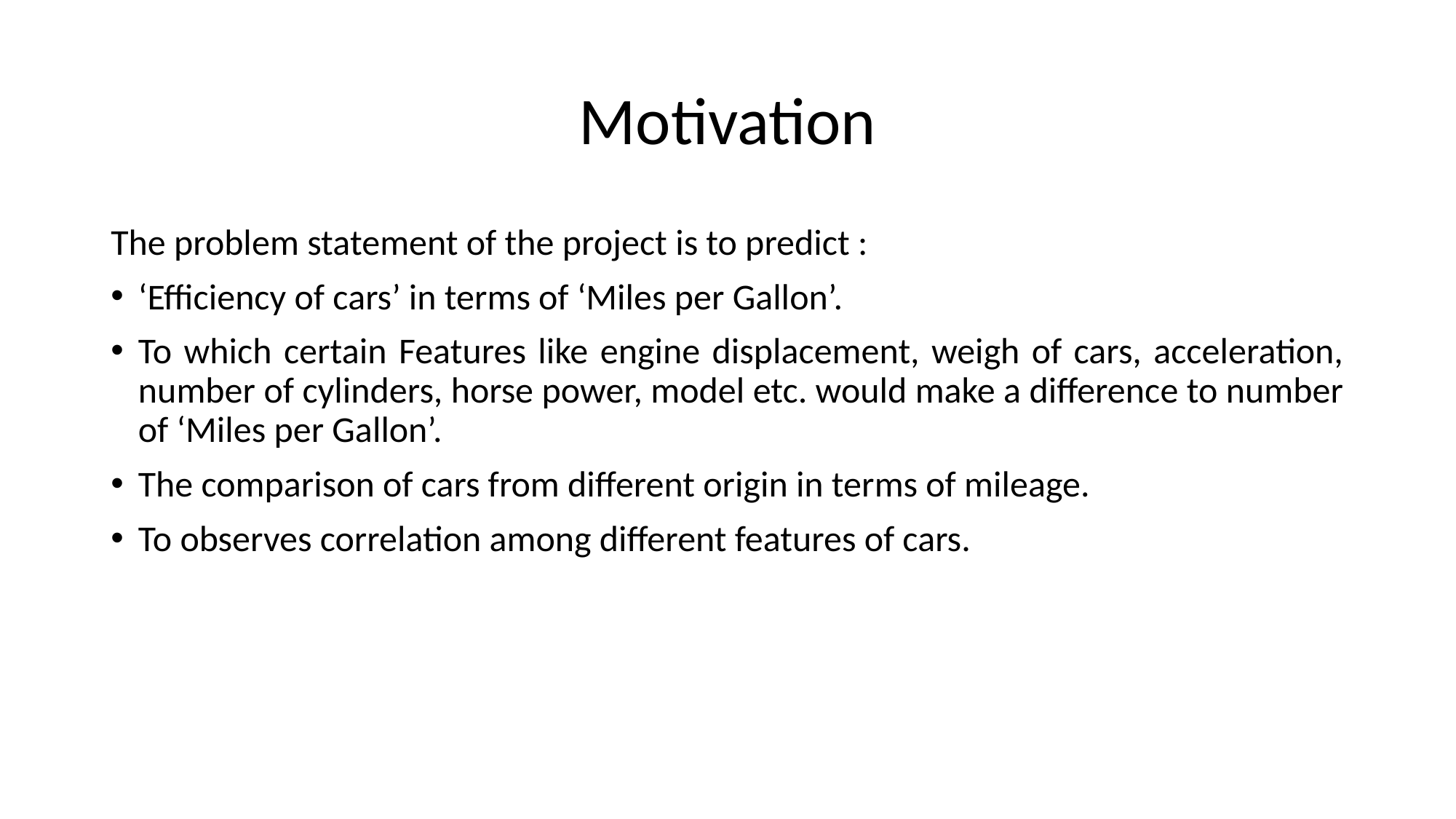

# Motivation
The problem statement of the project is to predict :
‘Efficiency of cars’ in terms of ‘Miles per Gallon’.
To which certain Features like engine displacement, weigh of cars, acceleration, number of cylinders, horse power, model etc. would make a difference to number of ‘Miles per Gallon’.
The comparison of cars from different origin in terms of mileage.
To observes correlation among different features of cars.